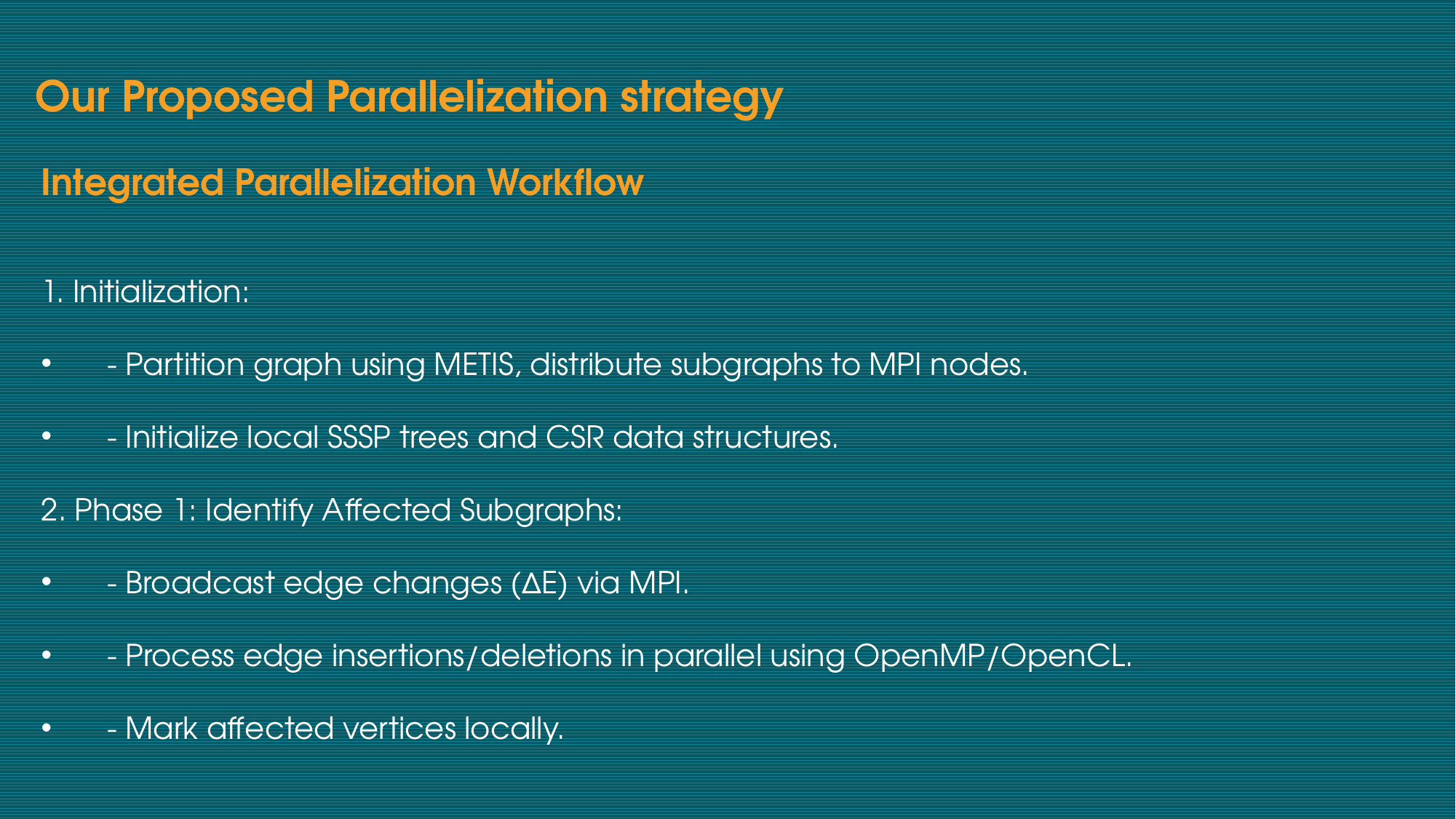

Our Proposed Parallelization strategy
Integrated Parallelization Workflow
1. Initialization:
   - Partition graph using METIS, distribute subgraphs to MPI nodes.
   - Initialize local SSSP trees and CSR data structures.
2. Phase 1: Identify Affected Subgraphs:
   - Broadcast edge changes (ΔE) via MPI.
   - Process edge insertions/deletions in parallel using OpenMP/OpenCL.
   - Mark affected vertices locally.